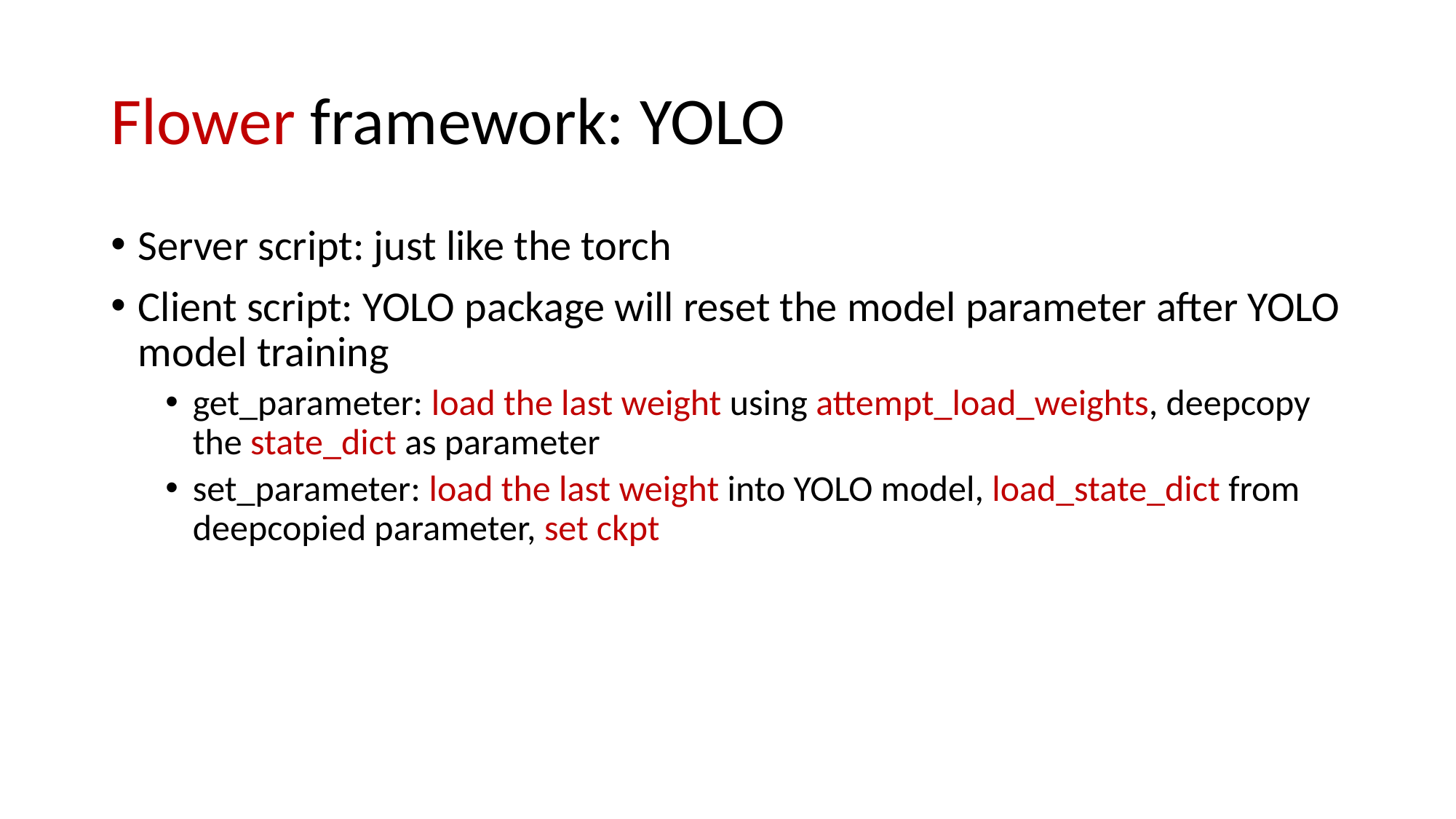

# Flower framework: YOLO
Server script: just like the torch
Client script: YOLO package will reset the model parameter after YOLO model training
get_parameter: load the last weight using attempt_load_weights, deepcopy the state_dict as parameter
set_parameter: load the last weight into YOLO model, load_state_dict from deepcopied parameter, set ckpt